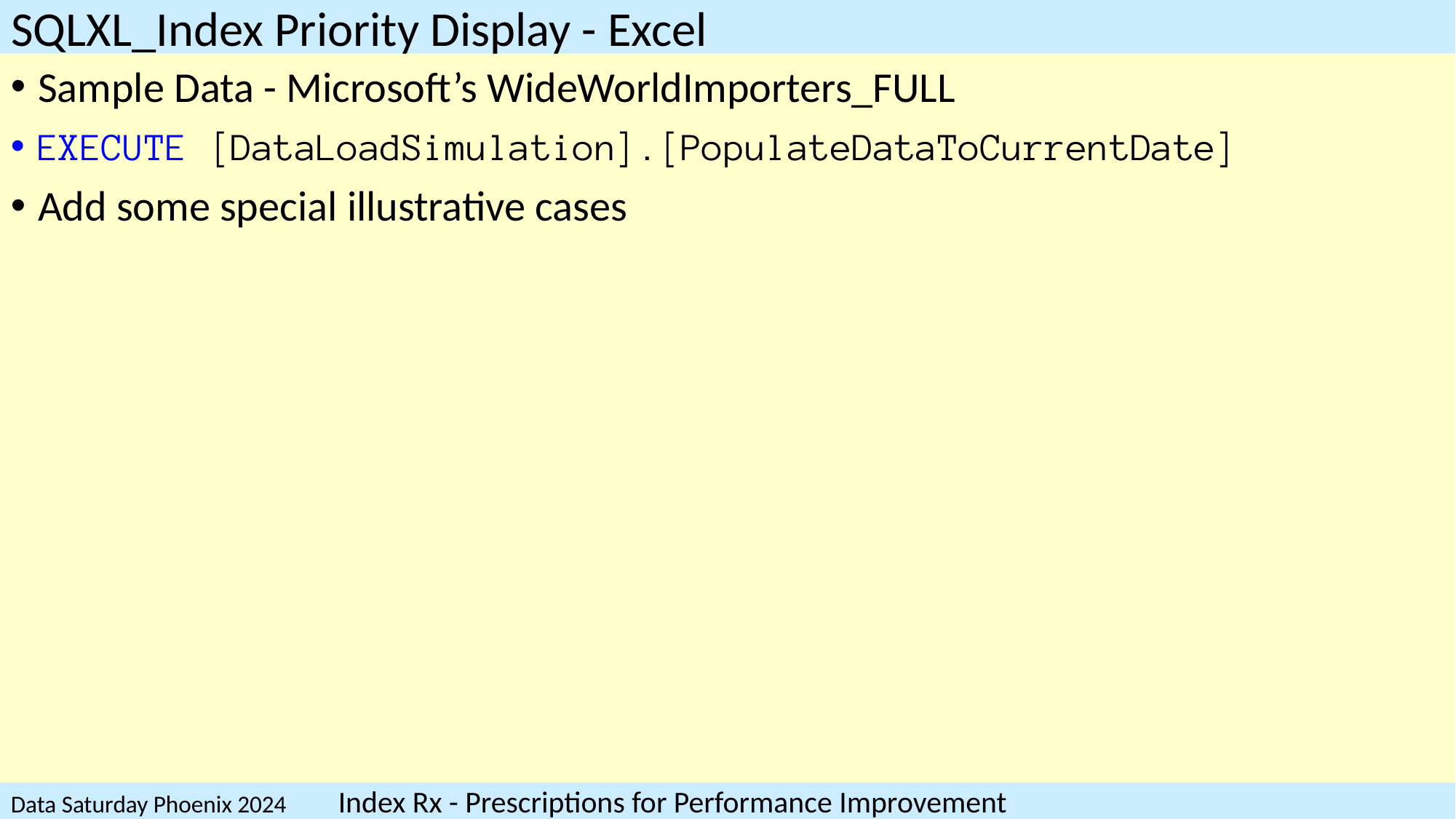

# SQLXL_Index Priority Display - Excel
Sample Data - Microsoft’s WideWorldImporters_FULL
EXECUTE [DataLoadSimulation].[PopulateDataToCurrentDate]
Add some special illustrative cases